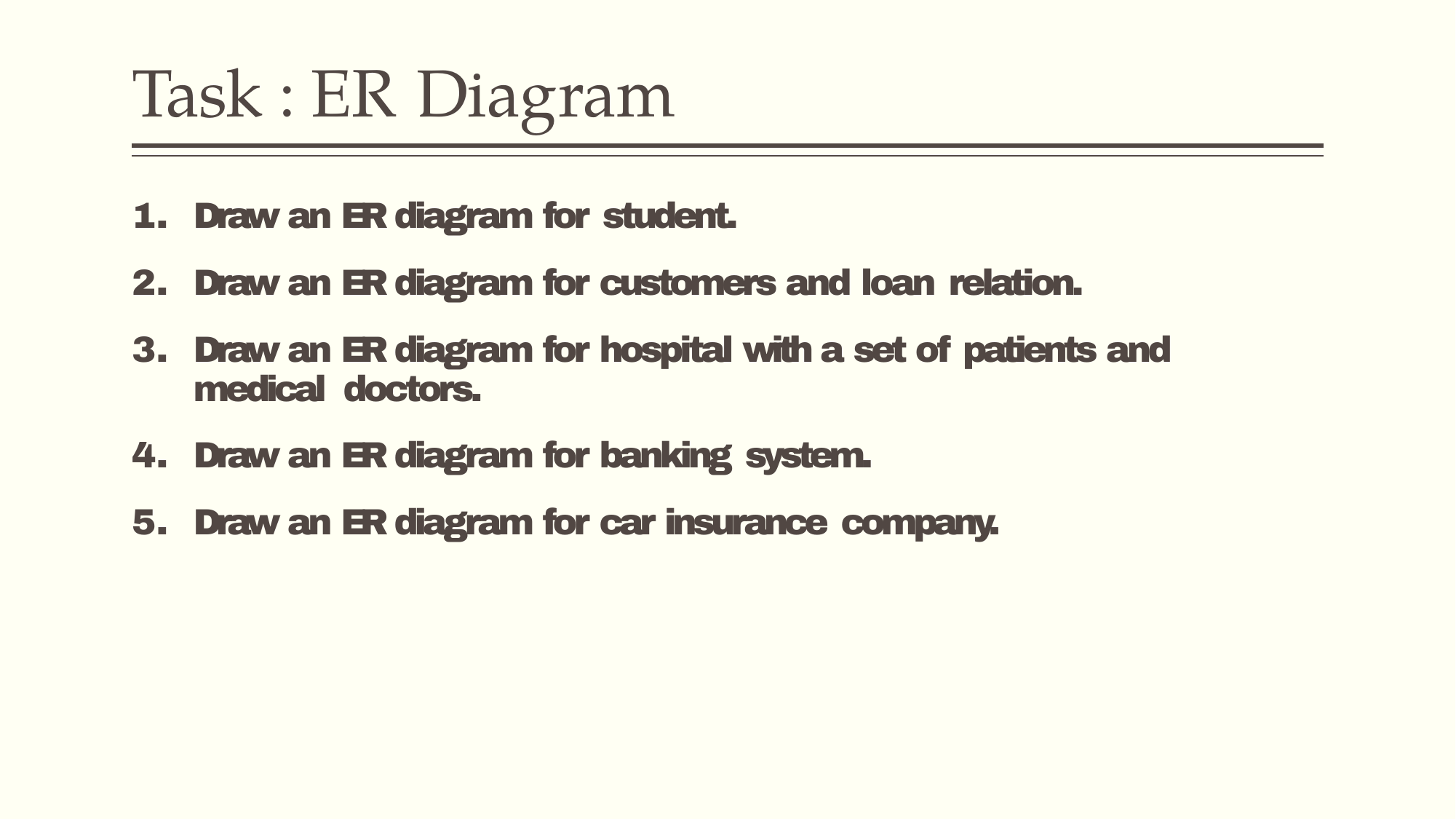

# Task : ER Diagram
Draw an ER diagram for student.
Draw an ER diagram for customers and loan relation.
Draw an ER diagram for hospital with a set of patients and medical  doctors.
Draw an ER diagram for banking system.
Draw an ER diagram for car insurance company.